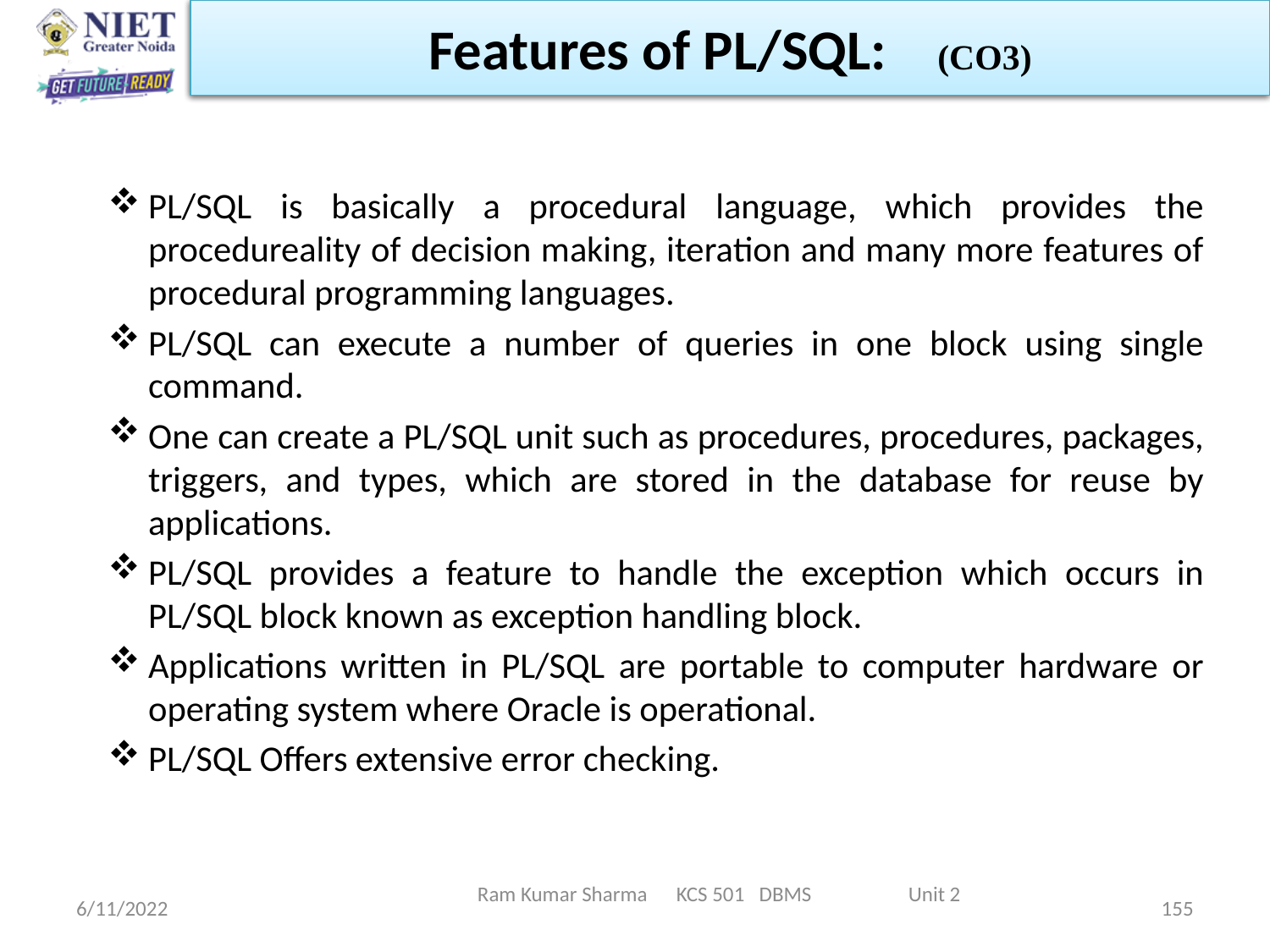

Features of PL/SQL:    (CO3)
PL/SQL is basically a procedural language, which provides the procedureality of decision making, iteration and many more features of procedural programming languages.
PL/SQL can execute a number of queries in one block using single command.
One can create a PL/SQL unit such as procedures, procedures, packages, triggers, and types, which are stored in the database for reuse by applications.
PL/SQL provides a feature to handle the exception which occurs in PL/SQL block known as exception handling block.
Applications written in PL/SQL are portable to computer hardware or operating system where Oracle is operational.
PL/SQL Offers extensive error checking.

Ram Kumar Sharma      KCS 501   DBMS                    Unit 2
6/11/2022
155